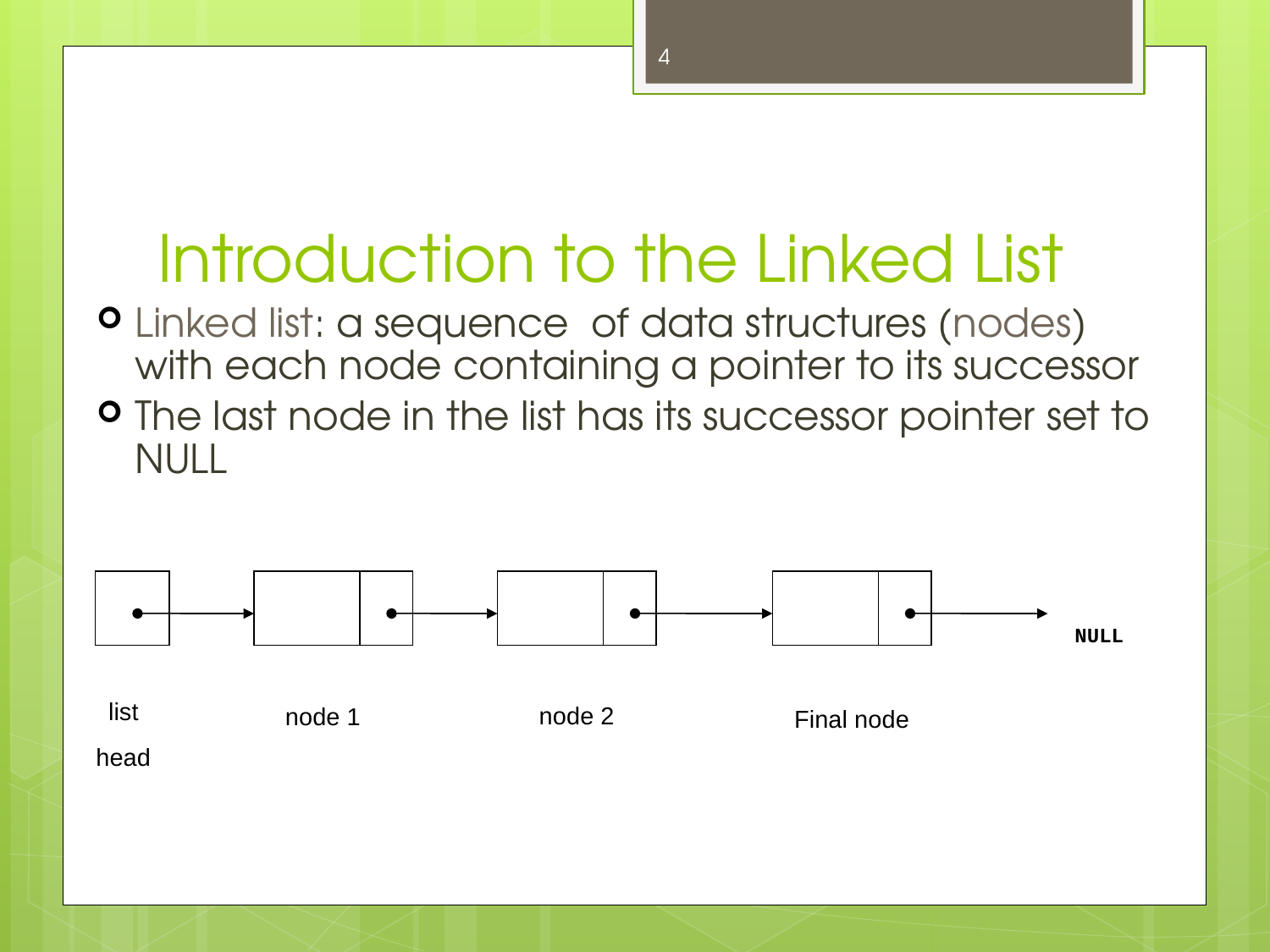

4
# Introduction to the Linked List
Linked list: a sequence  of data structures (nodes) with each node containing a pointer to its successor
The last node in the list has its successor pointer set to NULL

NULL

list
head
node 2
node 1
Final node